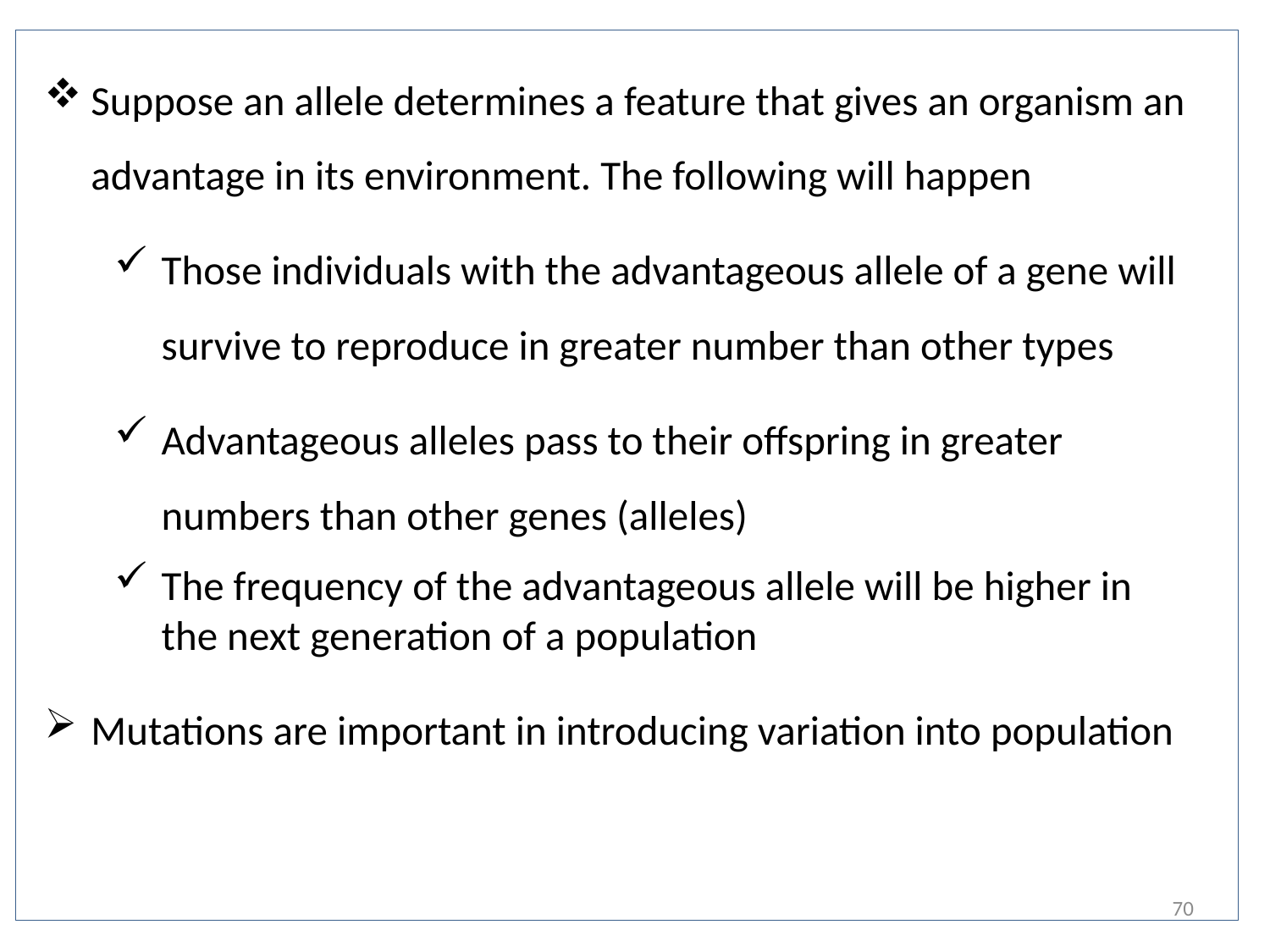

Suppose an allele determines a feature that gives an organism an advantage in its environment. The following will happen
Those individuals with the advantageous allele of a gene will survive to reproduce in greater number than other types
Advantageous alleles pass to their offspring in greater numbers than other genes (alleles)
The frequency of the advantageous allele will be higher in the next generation of a population
Mutations are important in introducing variation into population
70